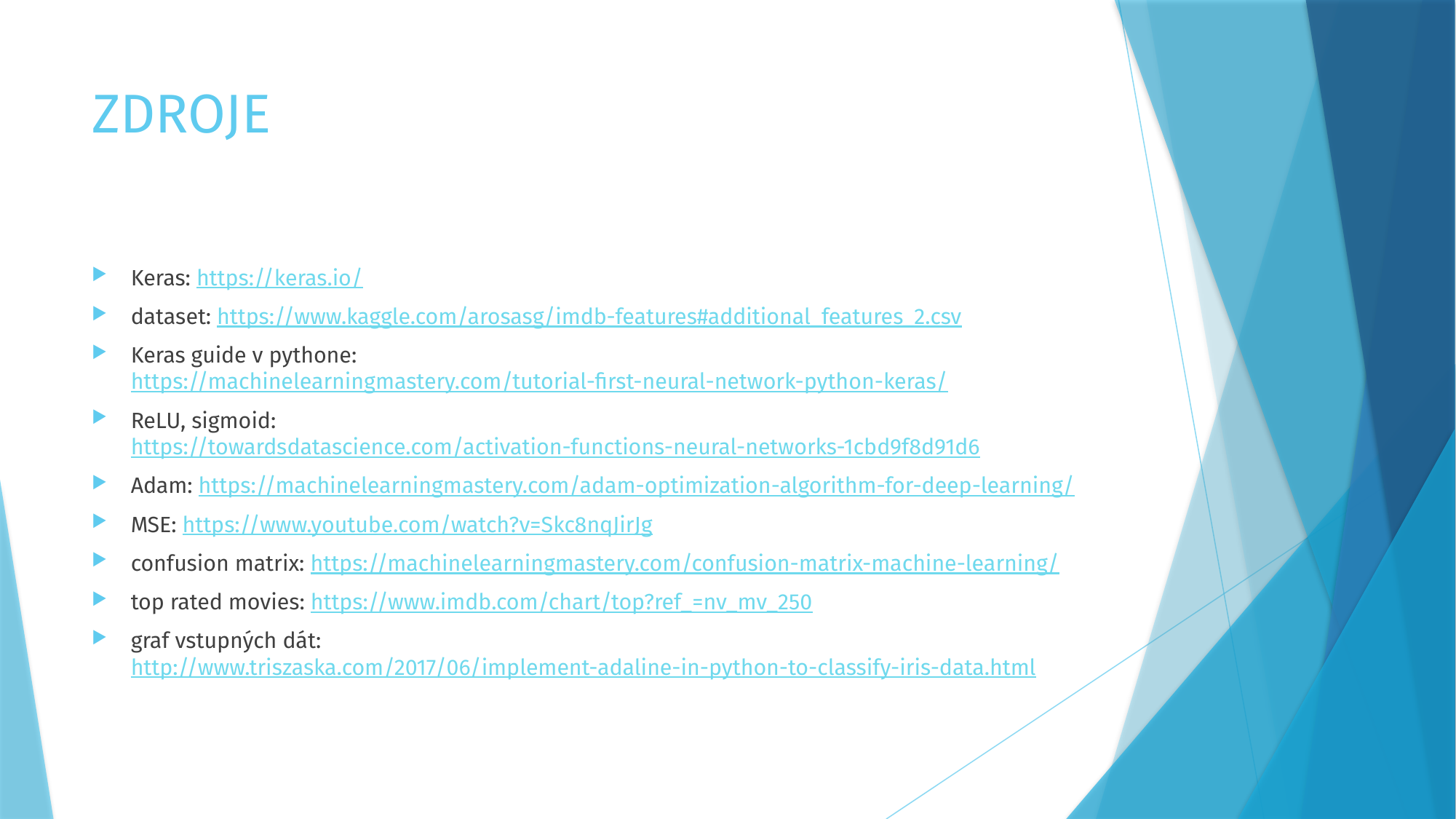

# ZDROJE
Keras: https://keras.io/
dataset: https://www.kaggle.com/arosasg/imdb-features#additional_features_2.csv
Keras guide v pythone: https://machinelearningmastery.com/tutorial-first-neural-network-python-keras/
ReLU, sigmoid: https://towardsdatascience.com/activation-functions-neural-networks-1cbd9f8d91d6
Adam: https://machinelearningmastery.com/adam-optimization-algorithm-for-deep-learning/
MSE: https://www.youtube.com/watch?v=Skc8nqJirJg
confusion matrix: https://machinelearningmastery.com/confusion-matrix-machine-learning/
top rated movies: https://www.imdb.com/chart/top?ref_=nv_mv_250
graf vstupných dát: http://www.triszaska.com/2017/06/implement-adaline-in-python-to-classify-iris-data.html